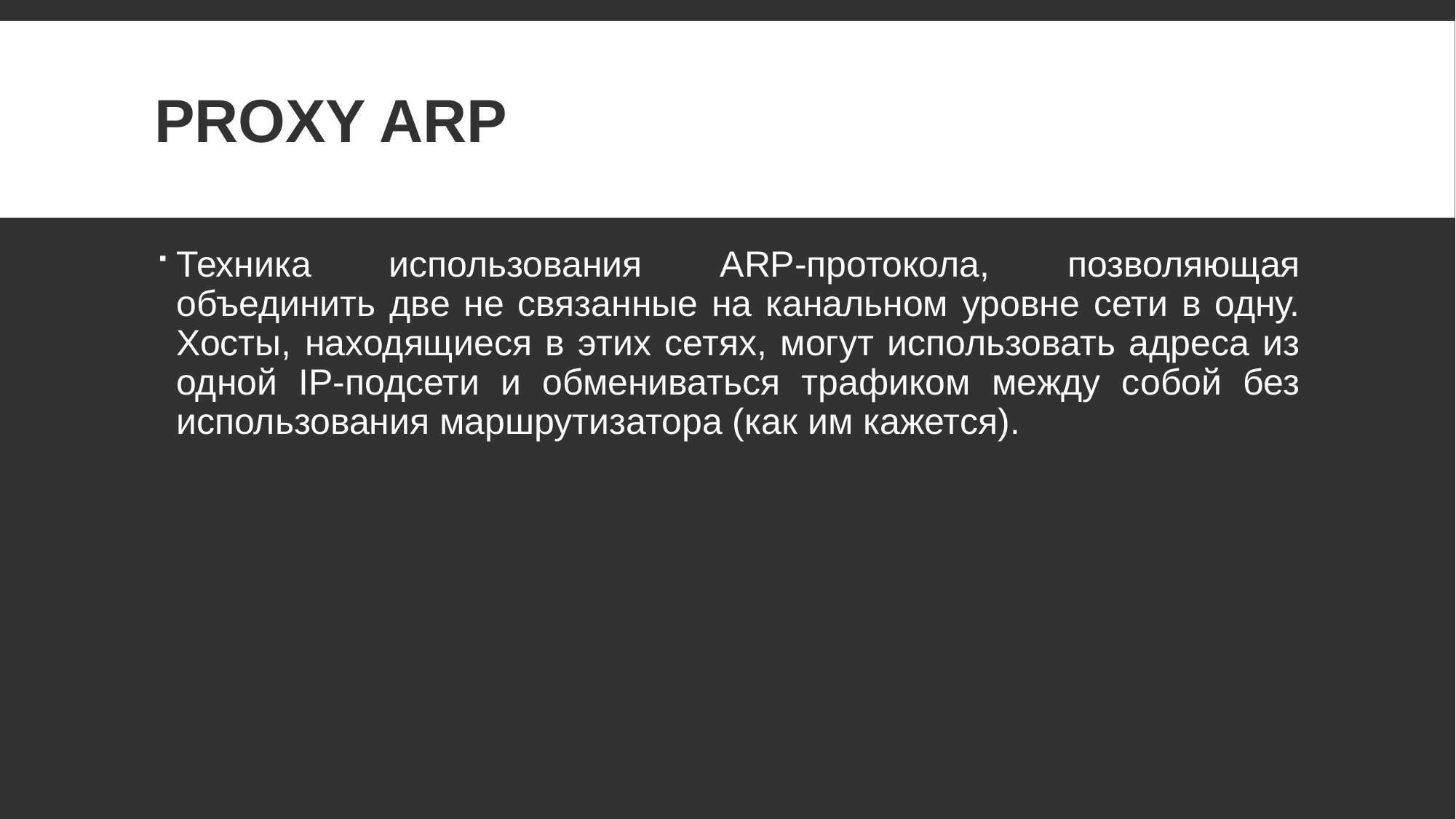

# Proxy ARP
Техника использования ARP-протокола, позволяющая объединить две не связанные на канальном уровне сети в одну. Хосты, находящиеся в этих сетях, могут использовать адреса из одной IP-подсети и обмениваться трафиком между собой без использования маршрутизатора (как им кажется).